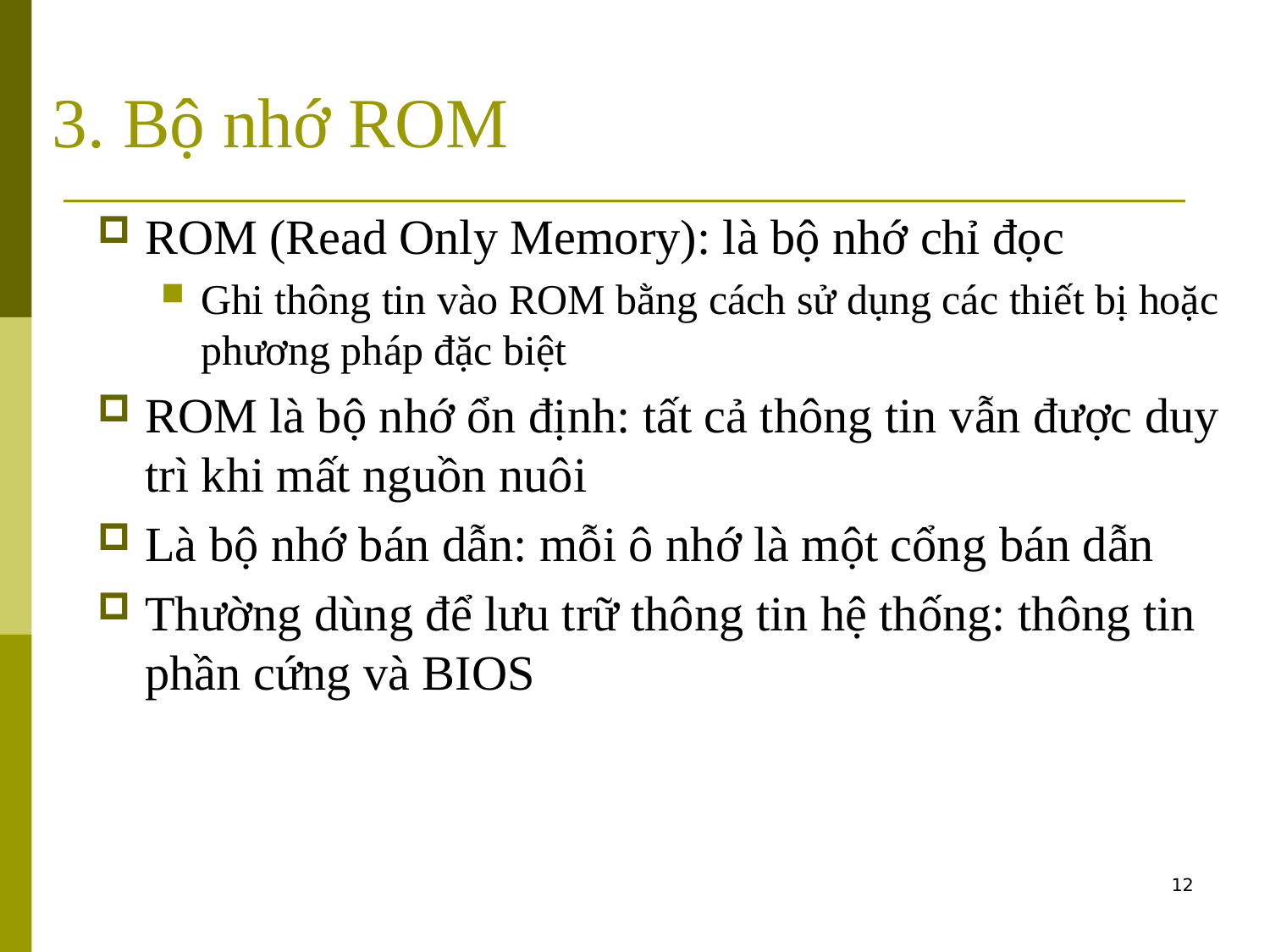

# 3. Bộ nhớ ROM
ROM (Read Only Memory): là bộ nhớ chỉ đọc
Ghi thông tin vào ROM bằng cách sử dụng các thiết bị hoặc phương pháp đặc biệt
ROM là bộ nhớ ổn định: tất cả thông tin vẫn được duy trì khi mất nguồn nuôi
Là bộ nhớ bán dẫn: mỗi ô nhớ là một cổng bán dẫn
Thường dùng để lưu trữ thông tin hệ thống: thông tin phần cứng và BIOS

12